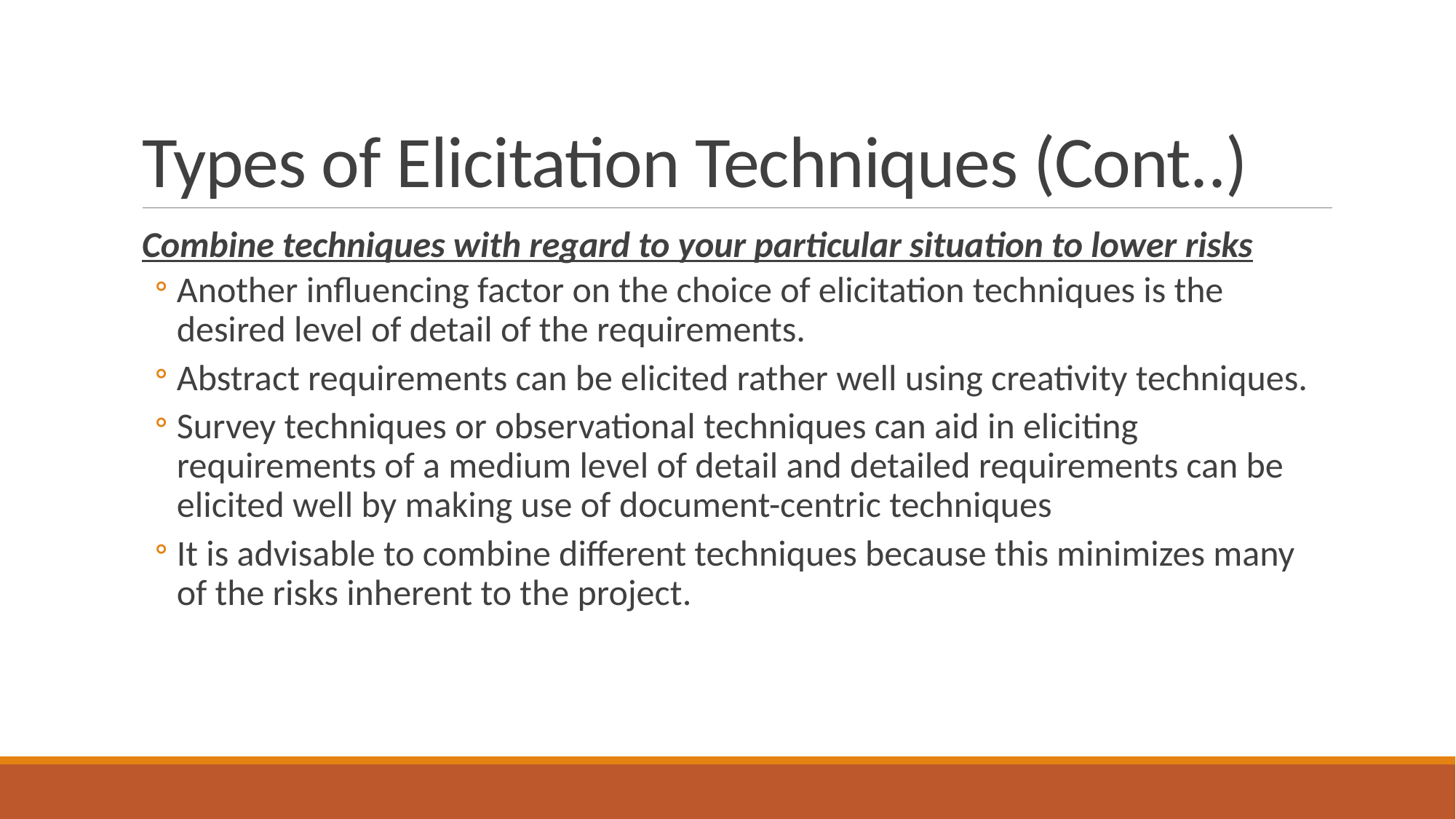

# Types of Elicitation Techniques (Cont..)
Combine techniques with regard to your particular situation to lower risks
Another influencing factor on the choice of elicitation techniques is the desired level of detail of the requirements.
Abstract requirements can be elicited rather well using creativity techniques.
Survey techniques or observational techniques can aid in eliciting requirements of a medium level of detail and detailed requirements can be elicited well by making use of document-centric techniques
It is advisable to combine different techniques because this minimizes many of the risks inherent to the project.